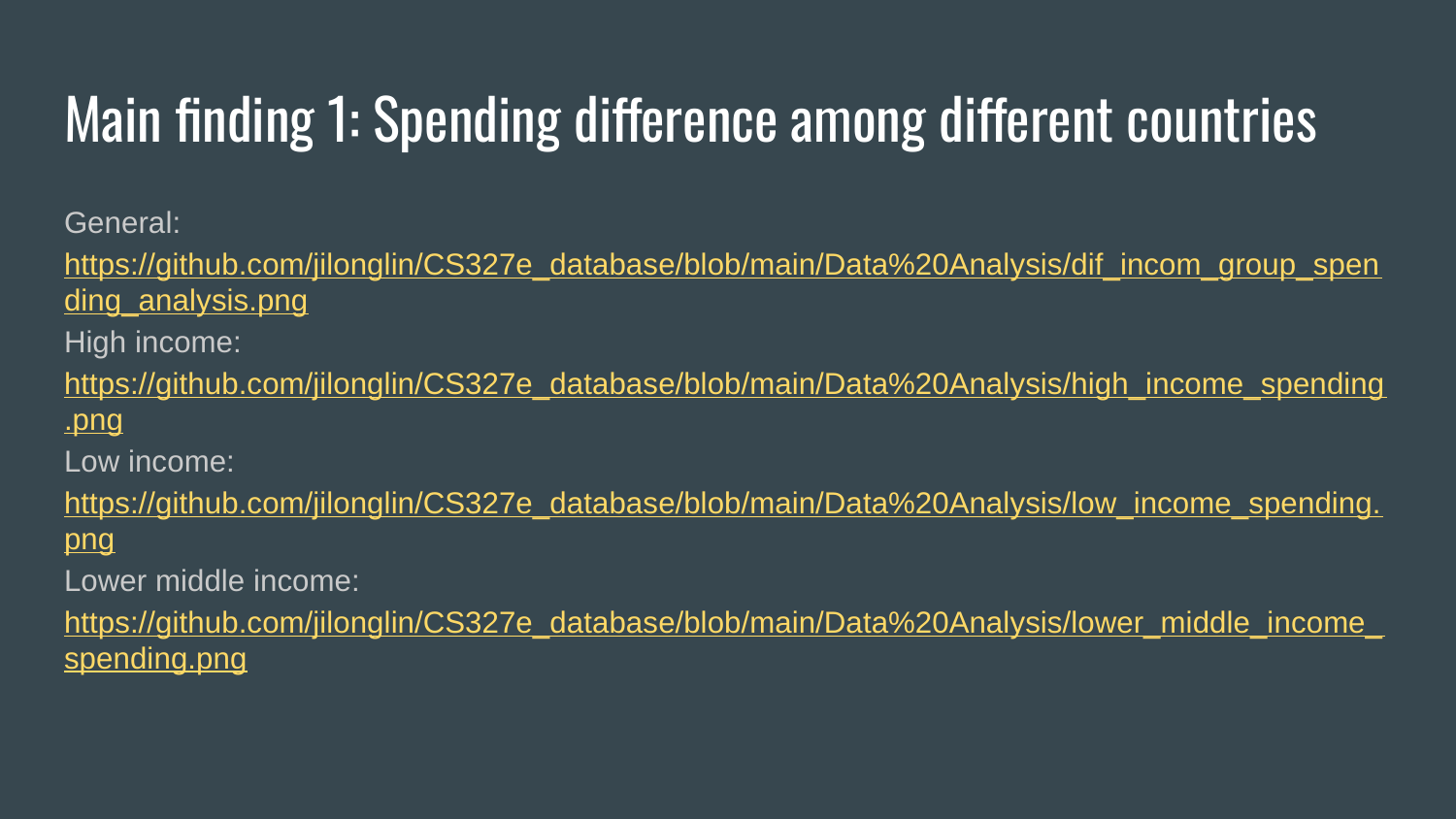

# Main finding 1: Spending difference among different countries
General: https://github.com/jilonglin/CS327e_database/blob/main/Data%20Analysis/dif_incom_group_spending_analysis.png
High income: https://github.com/jilonglin/CS327e_database/blob/main/Data%20Analysis/high_income_spending.png
Low income: https://github.com/jilonglin/CS327e_database/blob/main/Data%20Analysis/low_income_spending.png
Lower middle income:
https://github.com/jilonglin/CS327e_database/blob/main/Data%20Analysis/lower_middle_income_spending.png